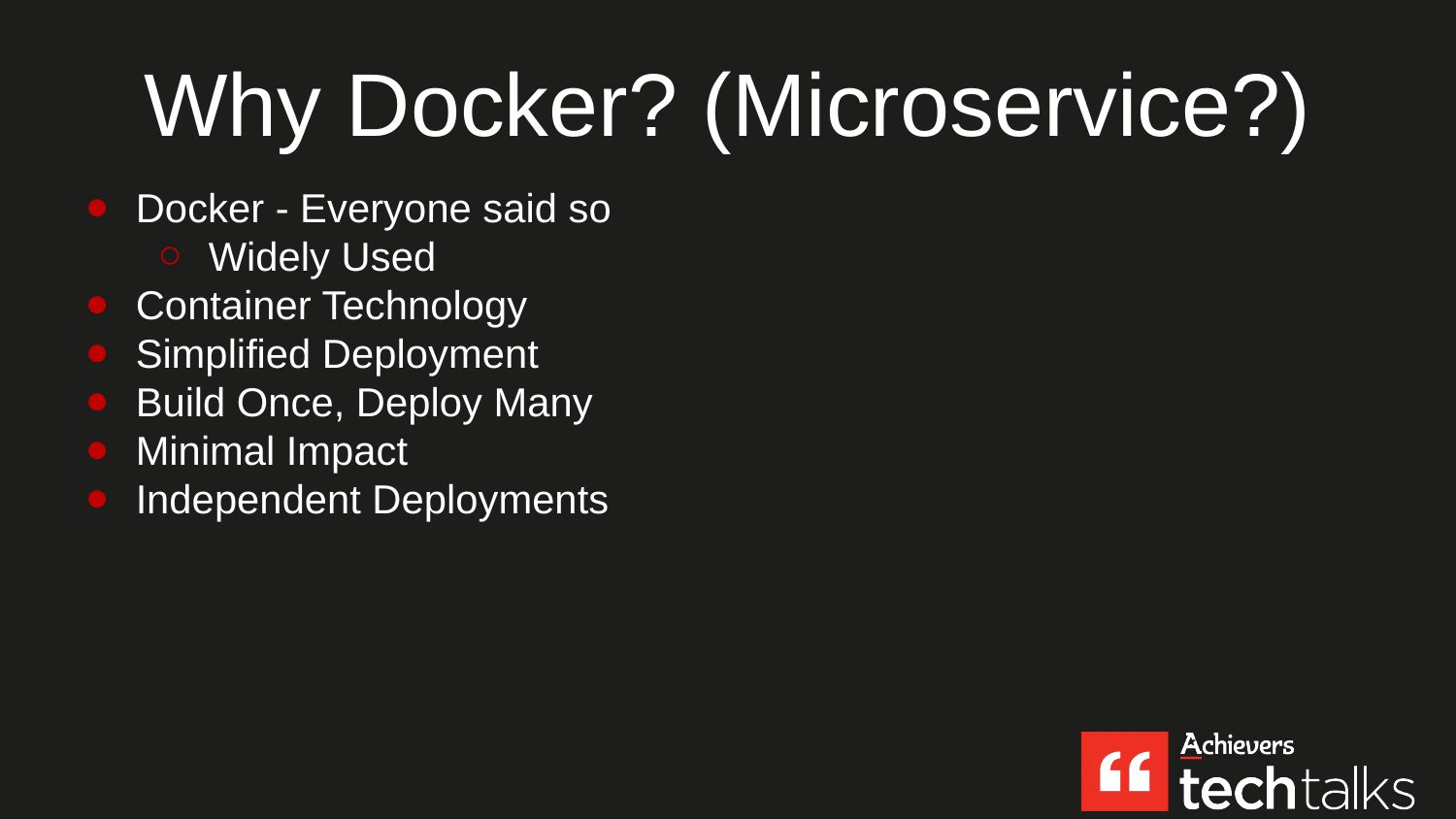

# Why Docker? (Microservice?)
Docker - Everyone said so
Widely Used
Container Technology
Simplified Deployment
Build Once, Deploy Many
Minimal Impact
Independent Deployments